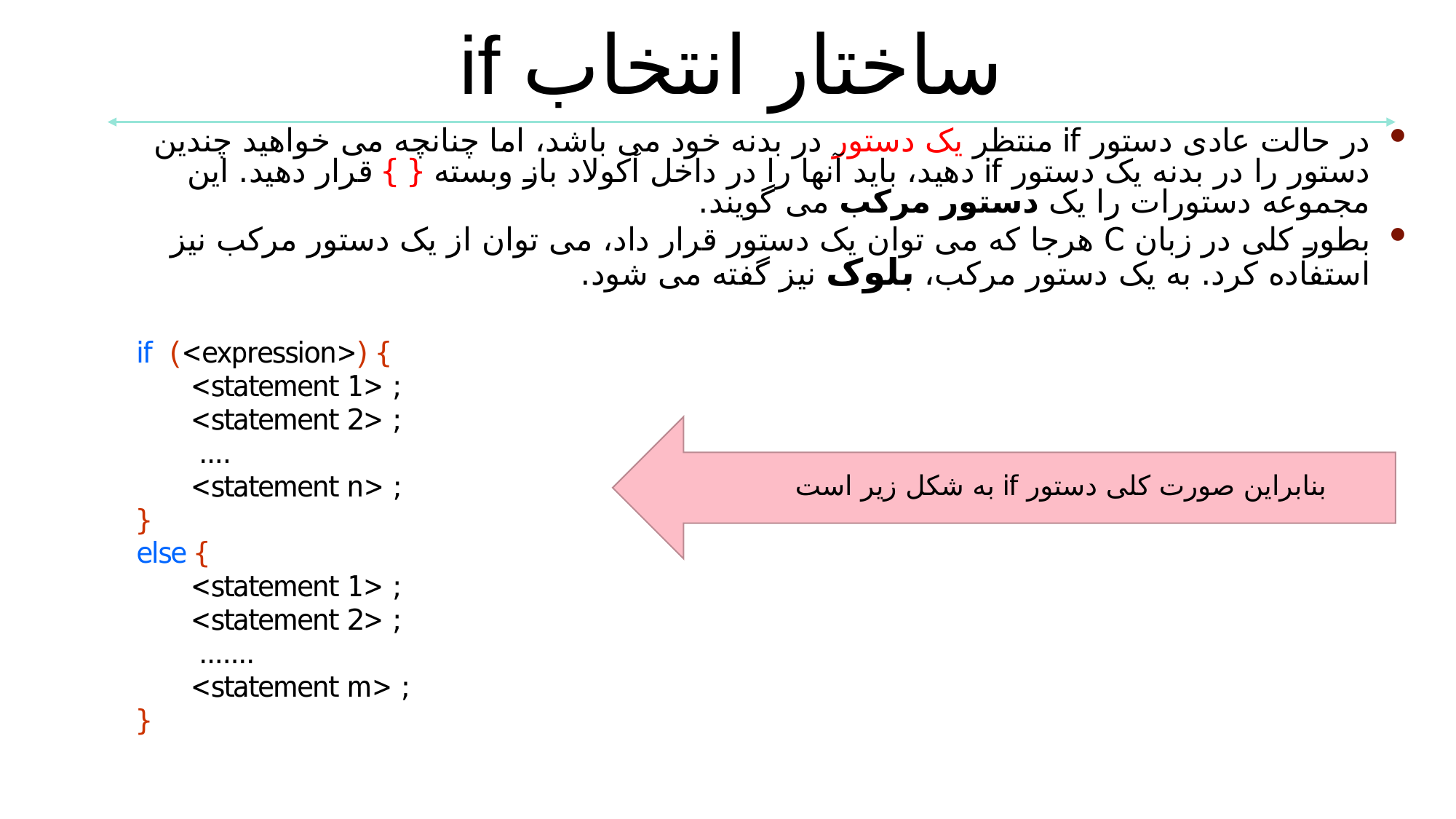

ساختار انتخاب if
در حالت عادی دستور if منتظر یک دستور در بدنه خود می باشد، اما چنانچه می خواهید چندین دستور را در بدنه یک دستور if دهید، باید آنها را در داخل آکولاد باز وبسته { } قرار دهید. این مجموعه دستورات را یک دستور مرکب می گویند.
بطور کلی در زبان C هرجا که می توان یک دستور قرار داد، می توان از یک دستور مرکب نیز استفاده کرد. به یک دستور مرکب، بلوک نیز گفته می شود.

if  (<expression>) {
      <statement 1> ;
      <statement 2> ;
       ….
      <statement n> ;
}
else {
      <statement 1> ;
      <statement 2> ;
       …….
      <statement m> ;
}

بنابراین صورت کلی دستور if به شکل زیر است